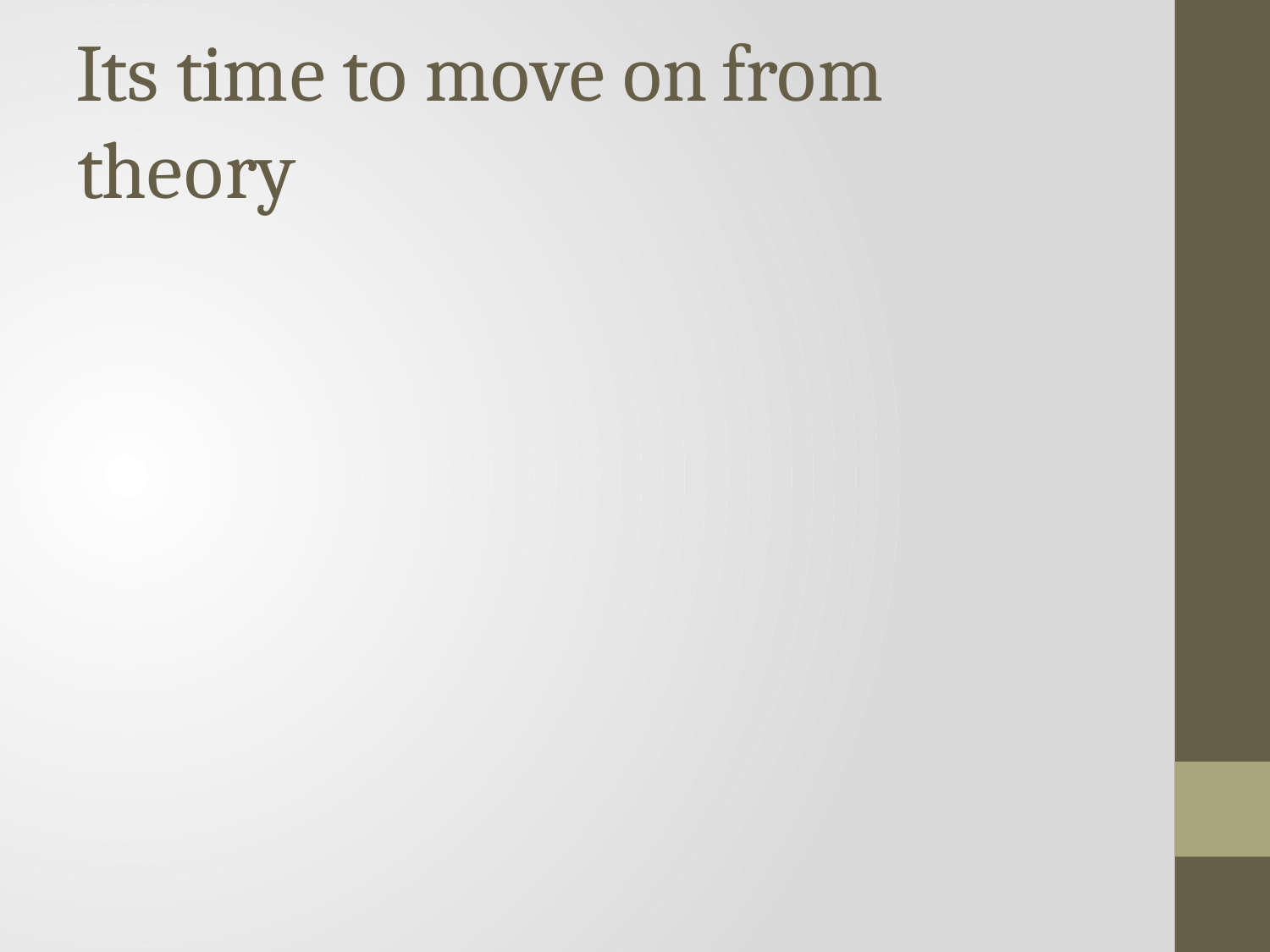

# Its time to move on from theory